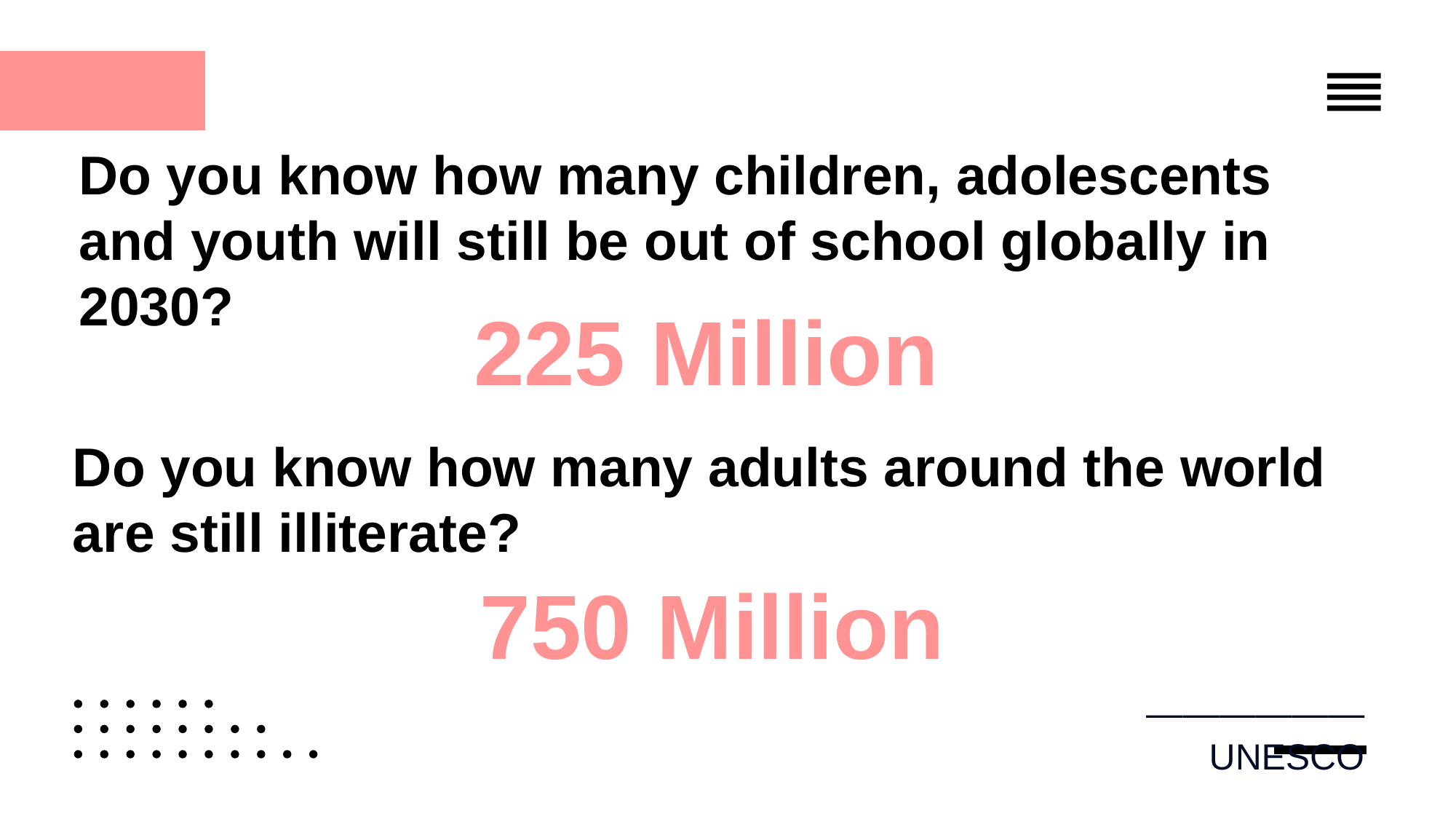

Do you know how many children, adolescents and youth will still be out of school globally in 2030?
225 Million
Do you know how many adults around the world are still illiterate?
750 Million
——————UNESCO